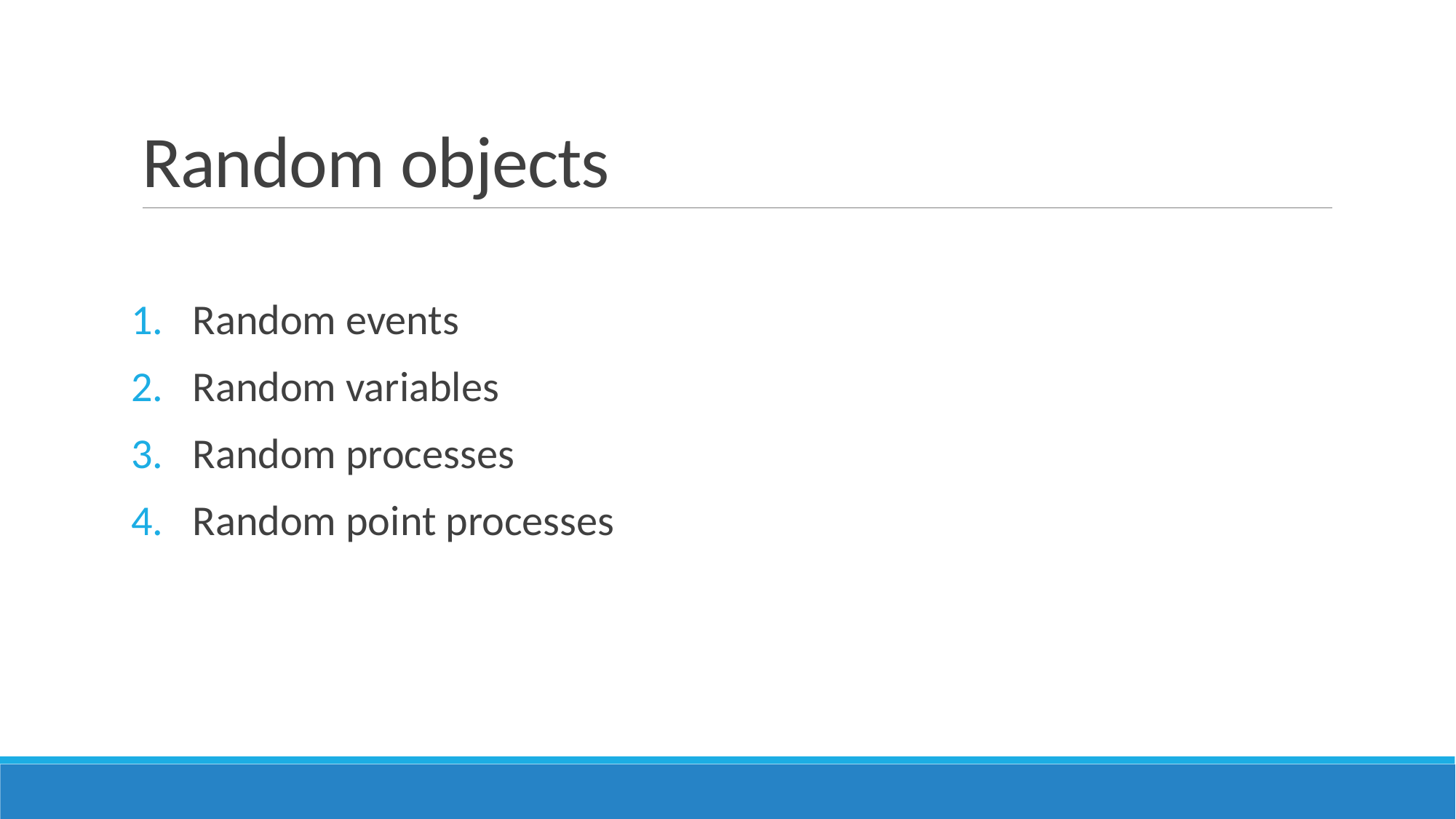

# Random objects

Random events
Random variables
Random processes
Random point processes